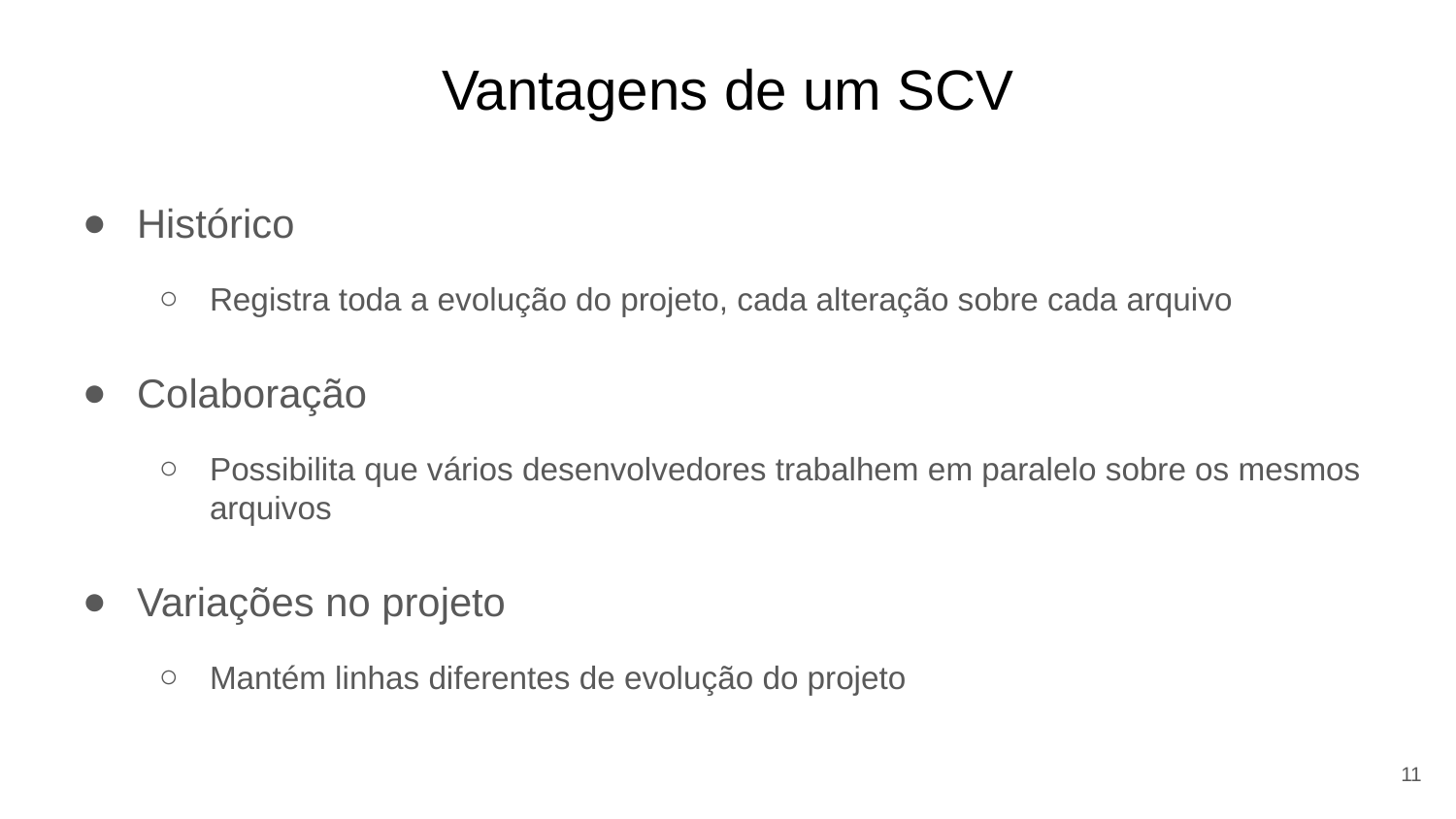

# Vantagens de um SCV
Histórico
Registra toda a evolução do projeto, cada alteração sobre cada arquivo

Colaboração
Possibilita que vários desenvolvedores trabalhem em paralelo sobre os mesmos arquivos

Variações no projeto
Mantém linhas diferentes de evolução do projeto
11